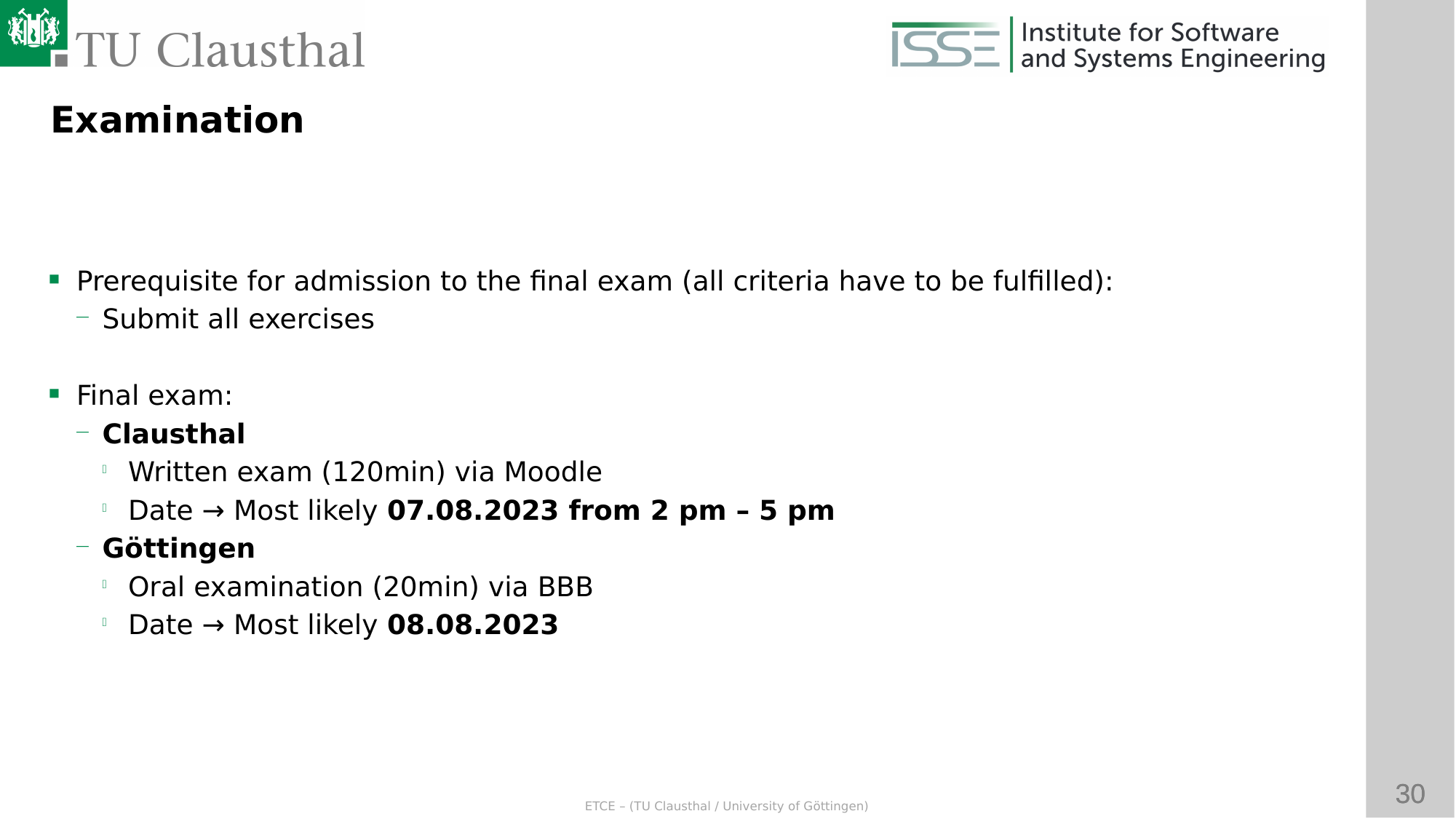

Examination
Prerequisite for admission to the final exam (all criteria have to be fulfilled):
Submit all exercises

Final exam:
Clausthal
Written exam (120min) via Moodle
Date → Most likely 07.08.2023 from 2 pm – 5 pm
Göttingen
Oral examination (20min) via BBB
Date → Most likely 08.08.2023